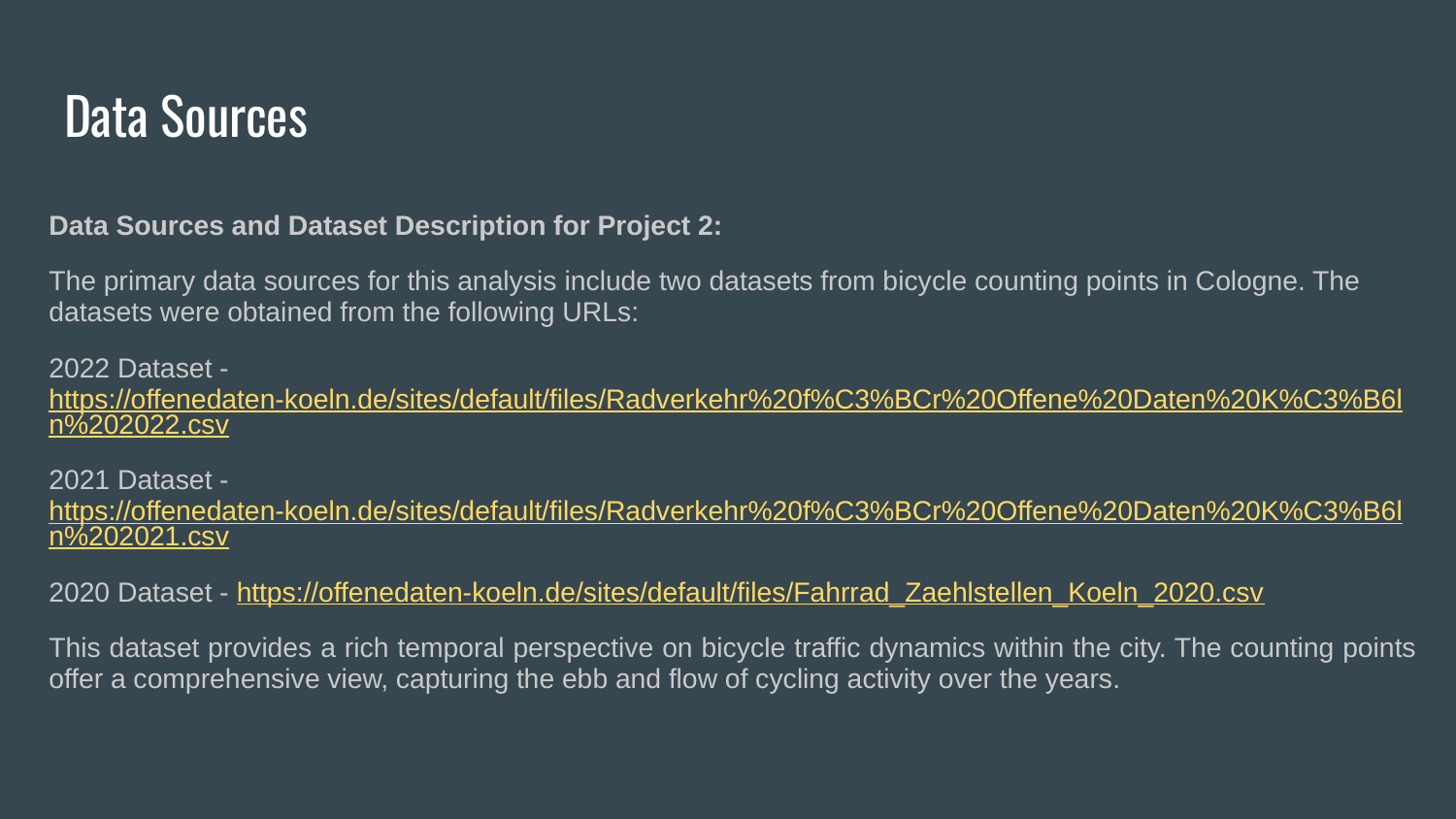

# Data Sources
Data Sources and Dataset Description for Project 2:
The primary data sources for this analysis include two datasets from bicycle counting points in Cologne. The datasets were obtained from the following URLs:
2022 Dataset - https://offenedaten-koeln.de/sites/default/files/Radverkehr%20f%C3%BCr%20Offene%20Daten%20K%C3%B6ln%202022.csv
2021 Dataset - https://offenedaten-koeln.de/sites/default/files/Radverkehr%20f%C3%BCr%20Offene%20Daten%20K%C3%B6ln%202021.csv
2020 Dataset - https://offenedaten-koeln.de/sites/default/files/Fahrrad_Zaehlstellen_Koeln_2020.csv
This dataset provides a rich temporal perspective on bicycle traffic dynamics within the city. The counting points offer a comprehensive view, capturing the ebb and flow of cycling activity over the years.